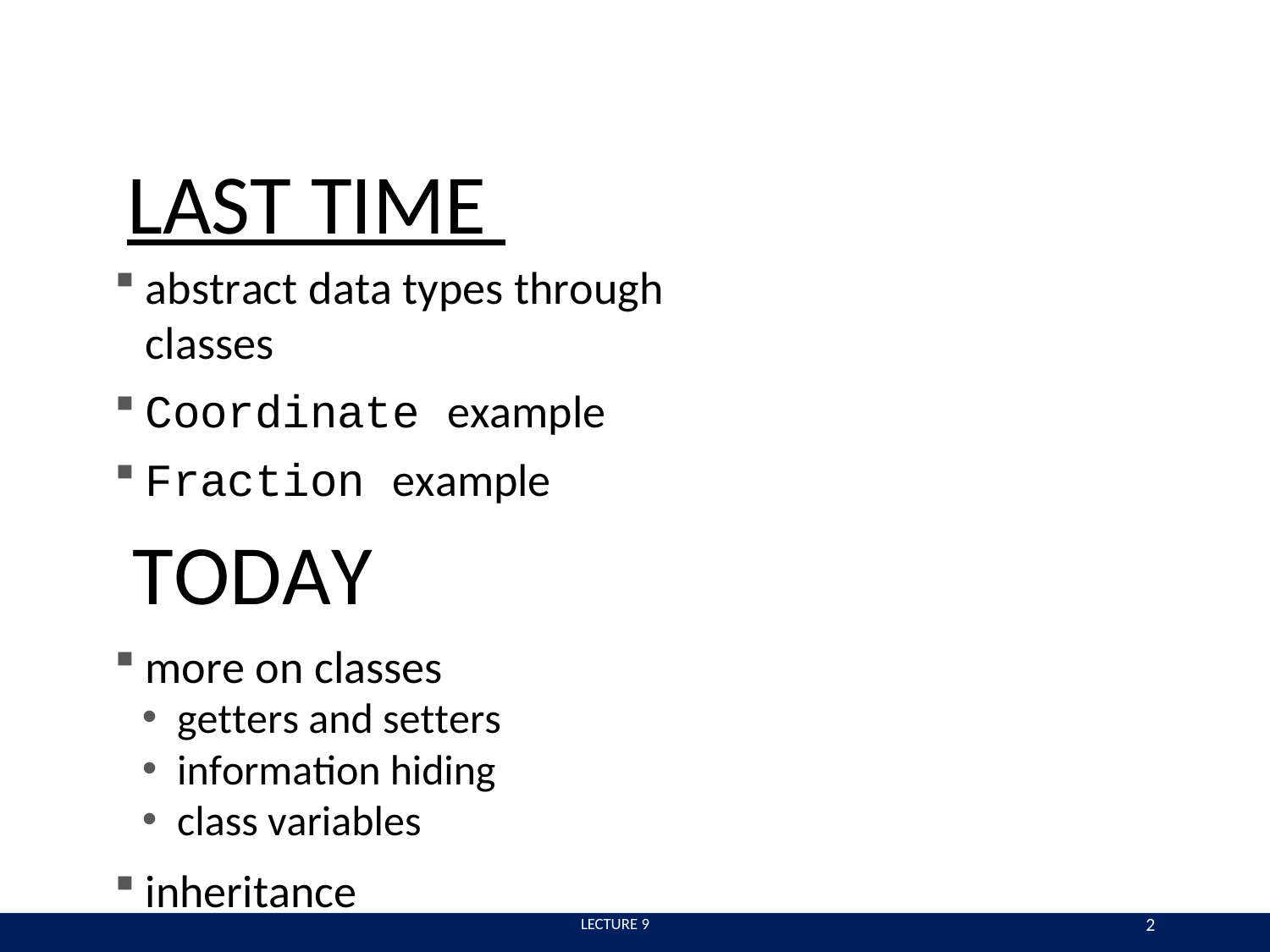

# LAST TIME
abstract data types through classes
Coordinate example
Fraction example
TODAY
more on classes
getters and setters
information hiding
class variables
inheritance
2
 LECTURE 9